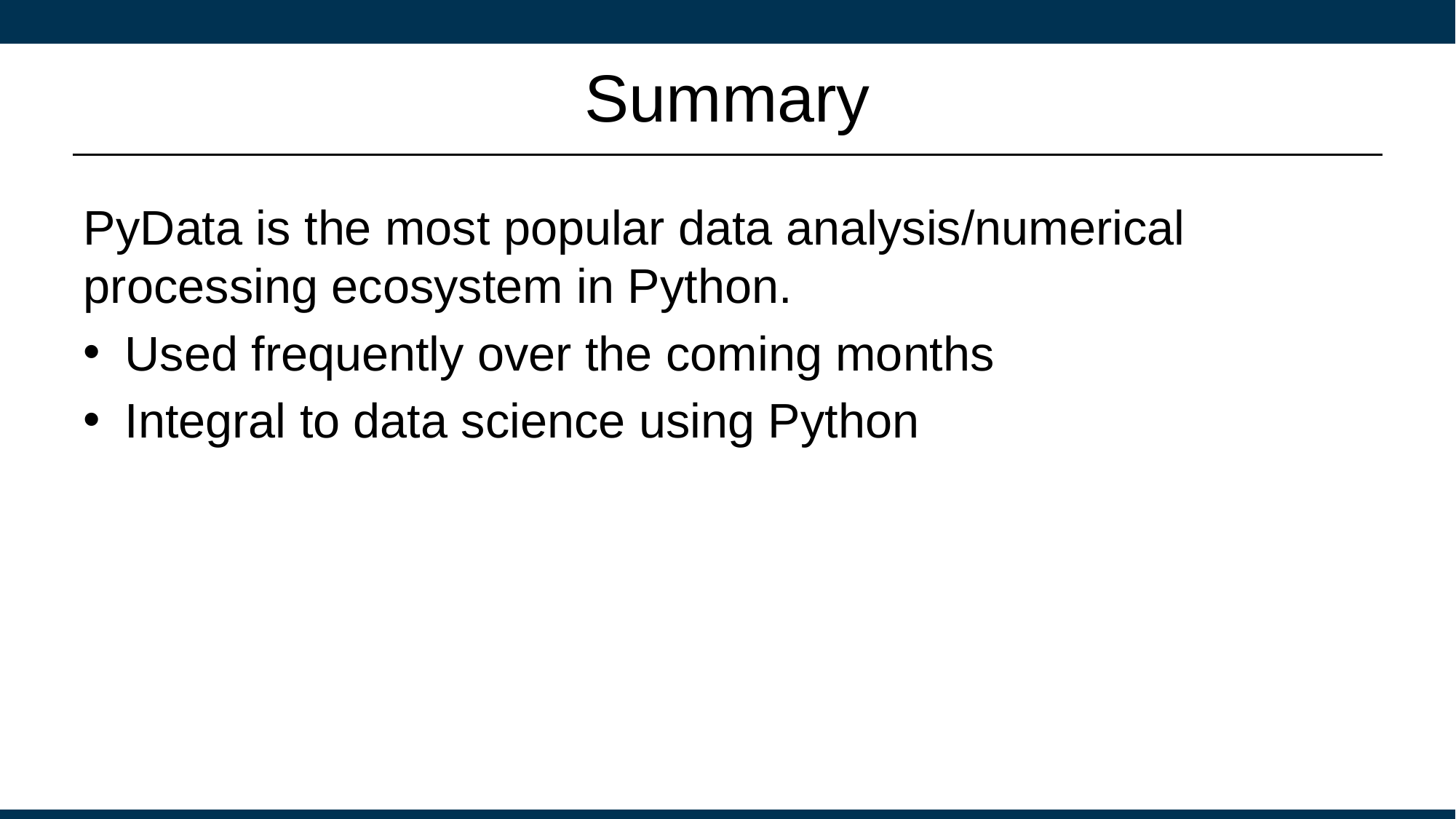

# Summary
PyData is the most popular data analysis/numerical processing ecosystem in Python.
Used frequently over the coming months
Integral to data science using Python